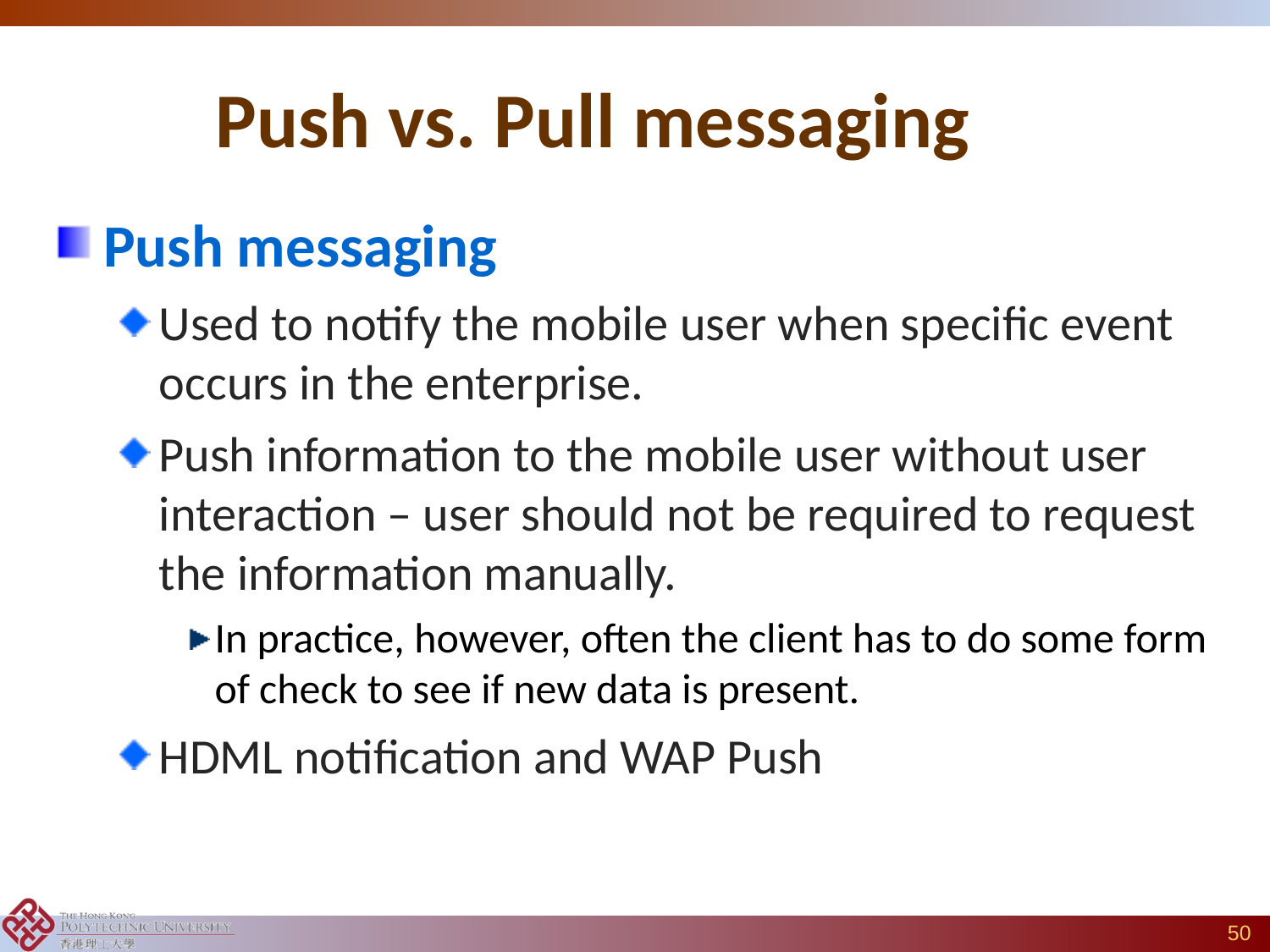

# Push vs. Pull messaging
Push messaging
Used to notify the mobile user when specific event occurs in the enterprise.
Push information to the mobile user without user interaction – user should not be required to request the information manually.
In practice, however, often the client has to do some form of check to see if new data is present.
HDML notification and WAP Push